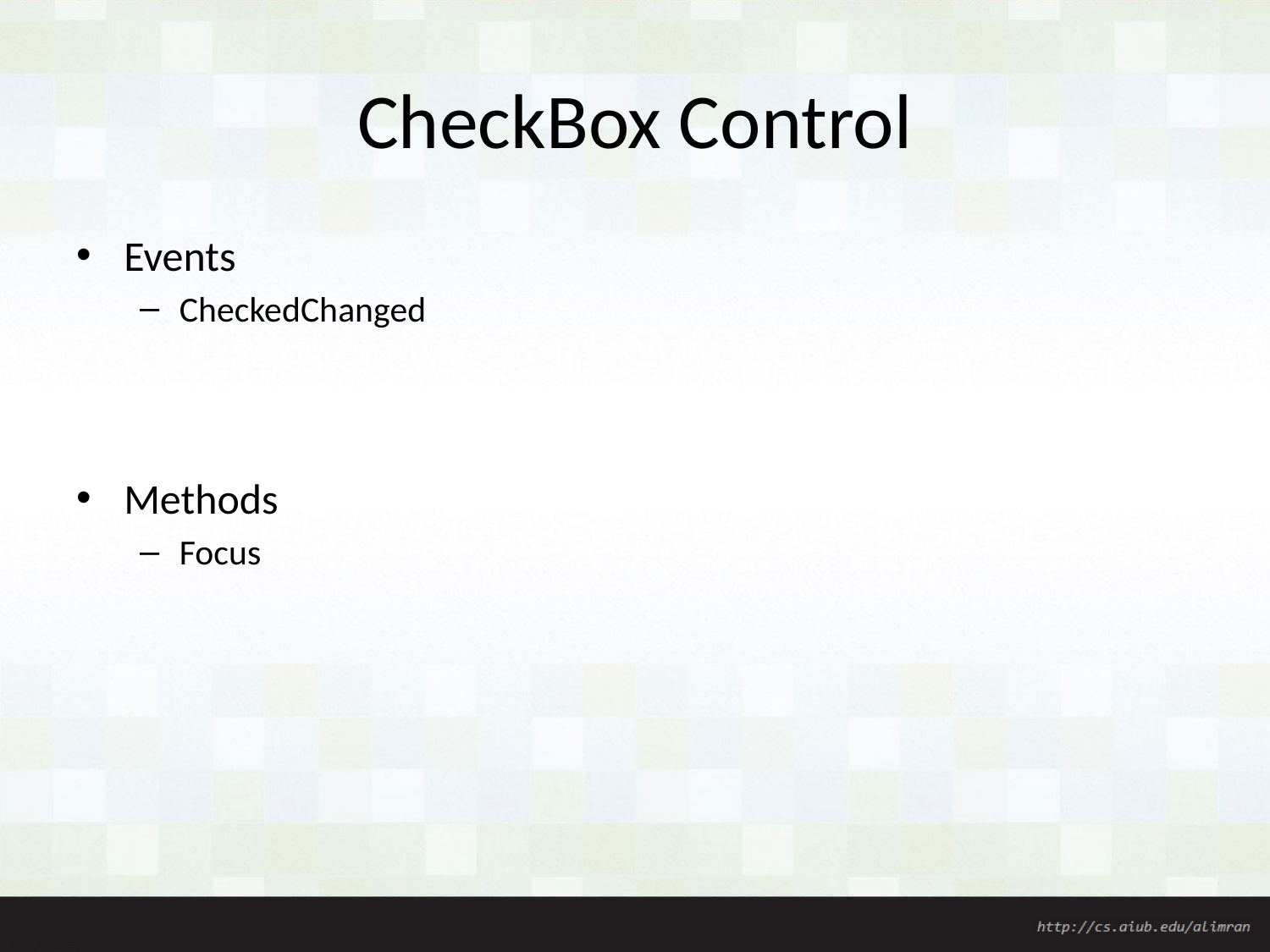

# CheckBox Control
Events
CheckedChanged

Methods
Focus